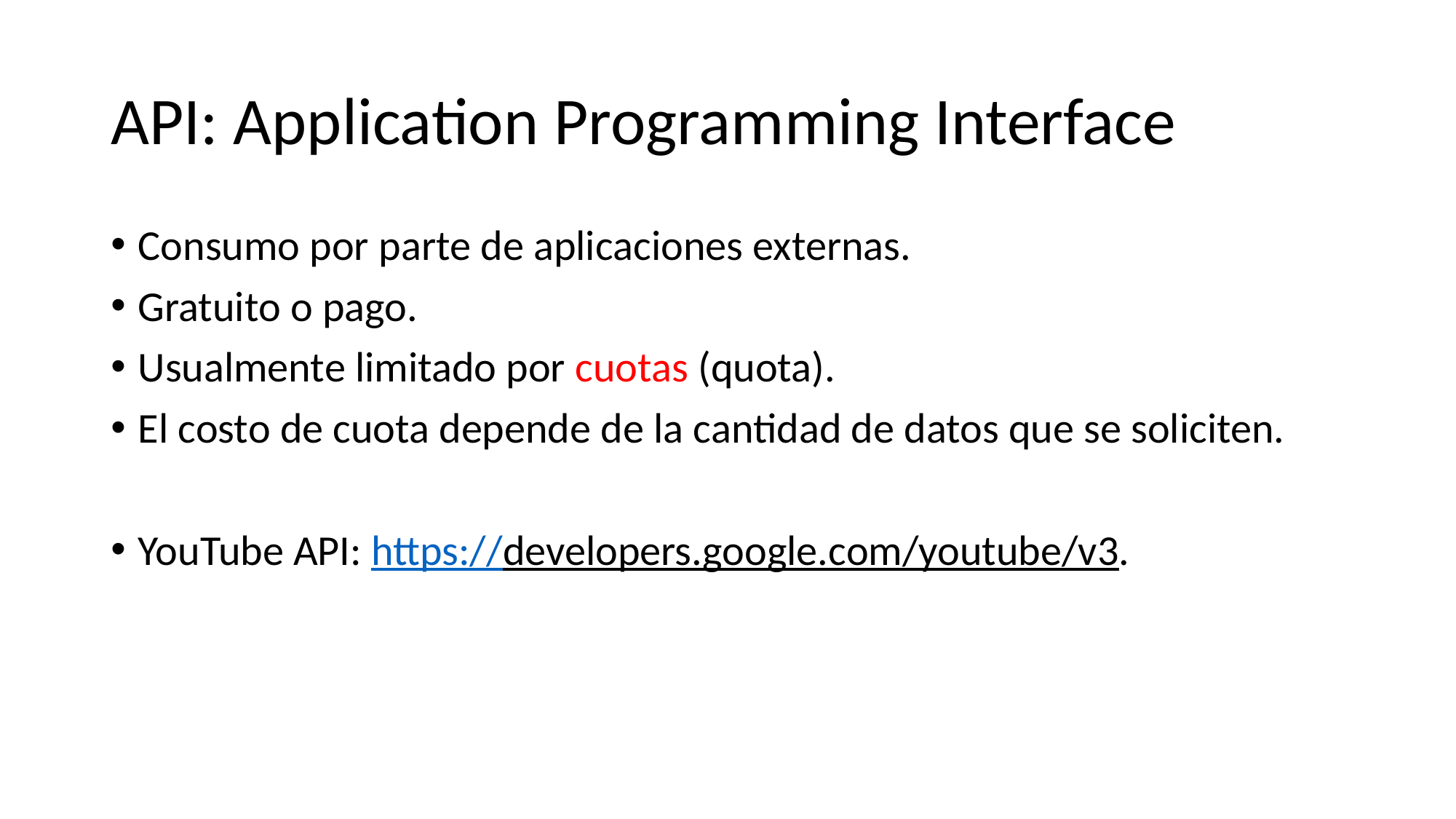

# API: Application Programming Interface
Consumo por parte de aplicaciones externas.
Gratuito o pago.
Usualmente limitado por cuotas (quota).
El costo de cuota depende de la cantidad de datos que se soliciten.

YouTube API: https://developers.google.com/youtube/v3.